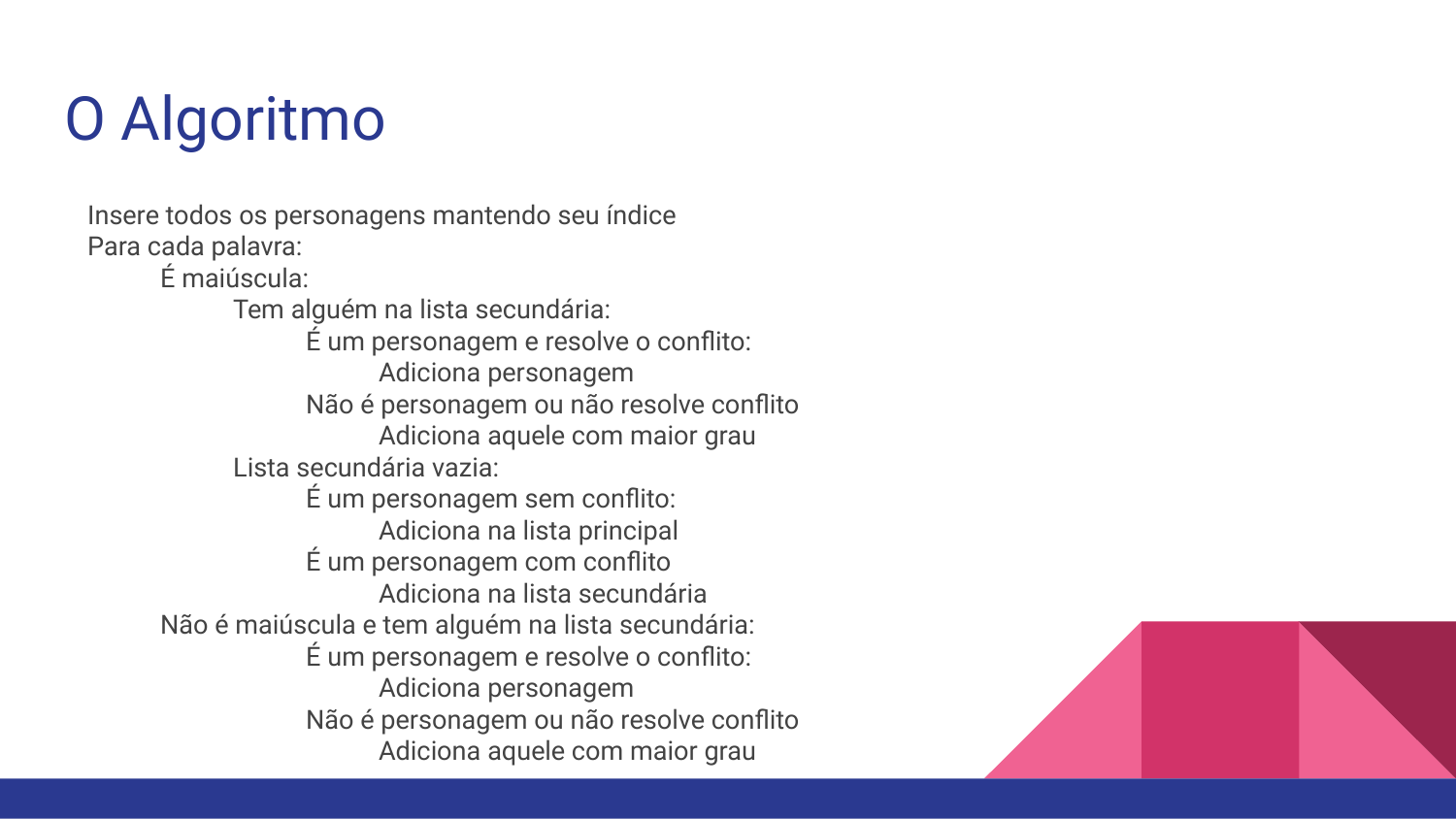

# O Algoritmo
Insere todos os personagens mantendo seu índice
Para cada palavra:
É maiúscula:
Tem alguém na lista secundária:
É um personagem e resolve o conflito:
Adiciona personagem
Não é personagem ou não resolve conflito
Adiciona aquele com maior grau
Lista secundária vazia:
É um personagem sem conflito:
Adiciona na lista principal
É um personagem com conflito
Adiciona na lista secundária
Não é maiúscula e tem alguém na lista secundária:
É um personagem e resolve o conflito:
Adiciona personagem
Não é personagem ou não resolve conflito
Adiciona aquele com maior grau